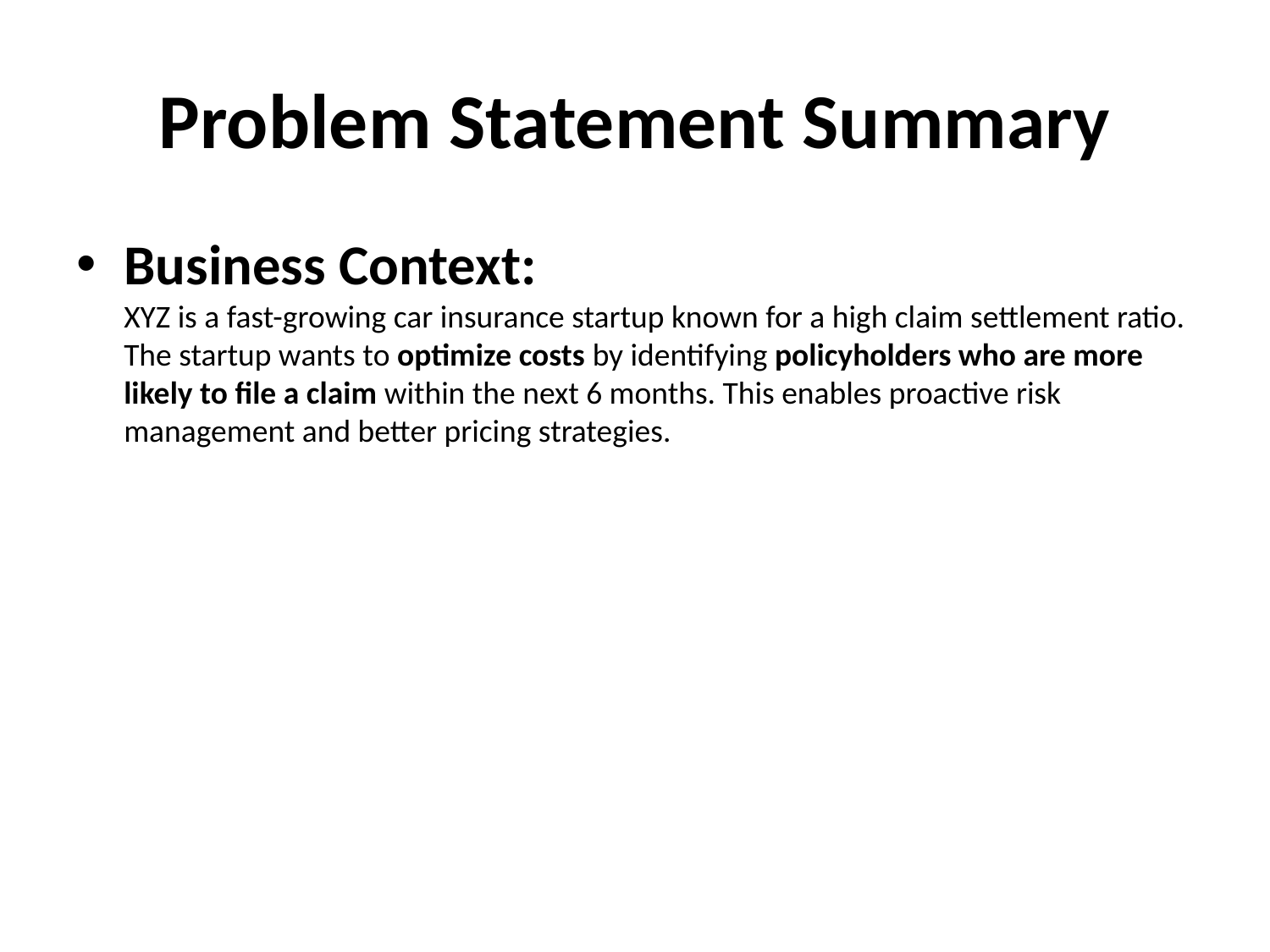

# Problem Statement Summary
Business Context:
XYZ is a fast-growing car insurance startup known for a high claim settlement ratio. The startup wants to optimize costs by identifying policyholders who are more likely to file a claim within the next 6 months. This enables proactive risk management and better pricing strategies.